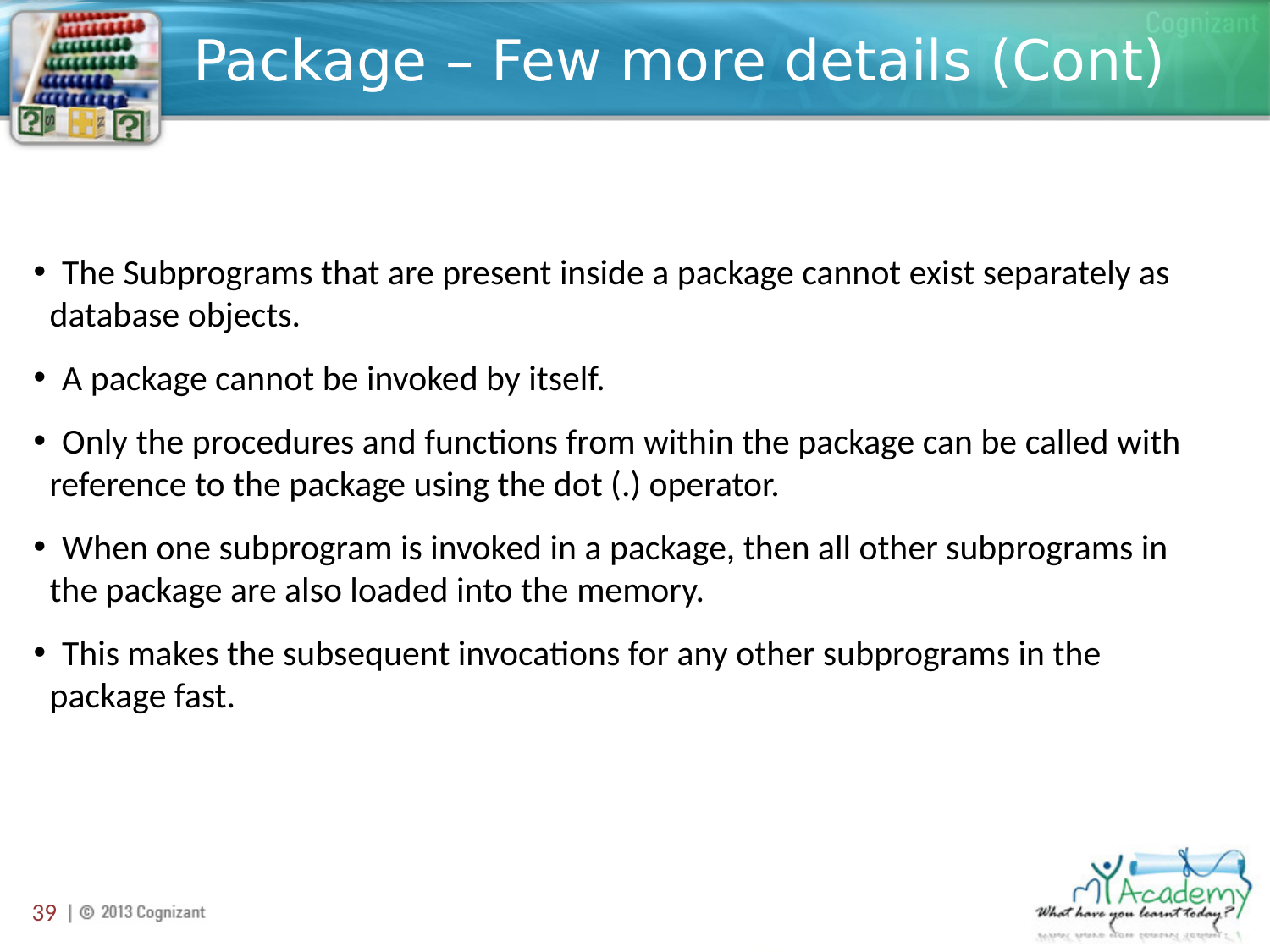

# Package – Few more details (Cont)

  The Subprograms that are present inside a package cannot exist separately as database objects.
  A package cannot be invoked by itself.
  Only the procedures and functions from within the package can be called with reference to the package using the dot (.) operator.
  When one subprogram is invoked in a package, then all other subprograms in the package are also loaded into the memory.
  This makes the subsequent invocations for any other subprograms in the package fast.
39